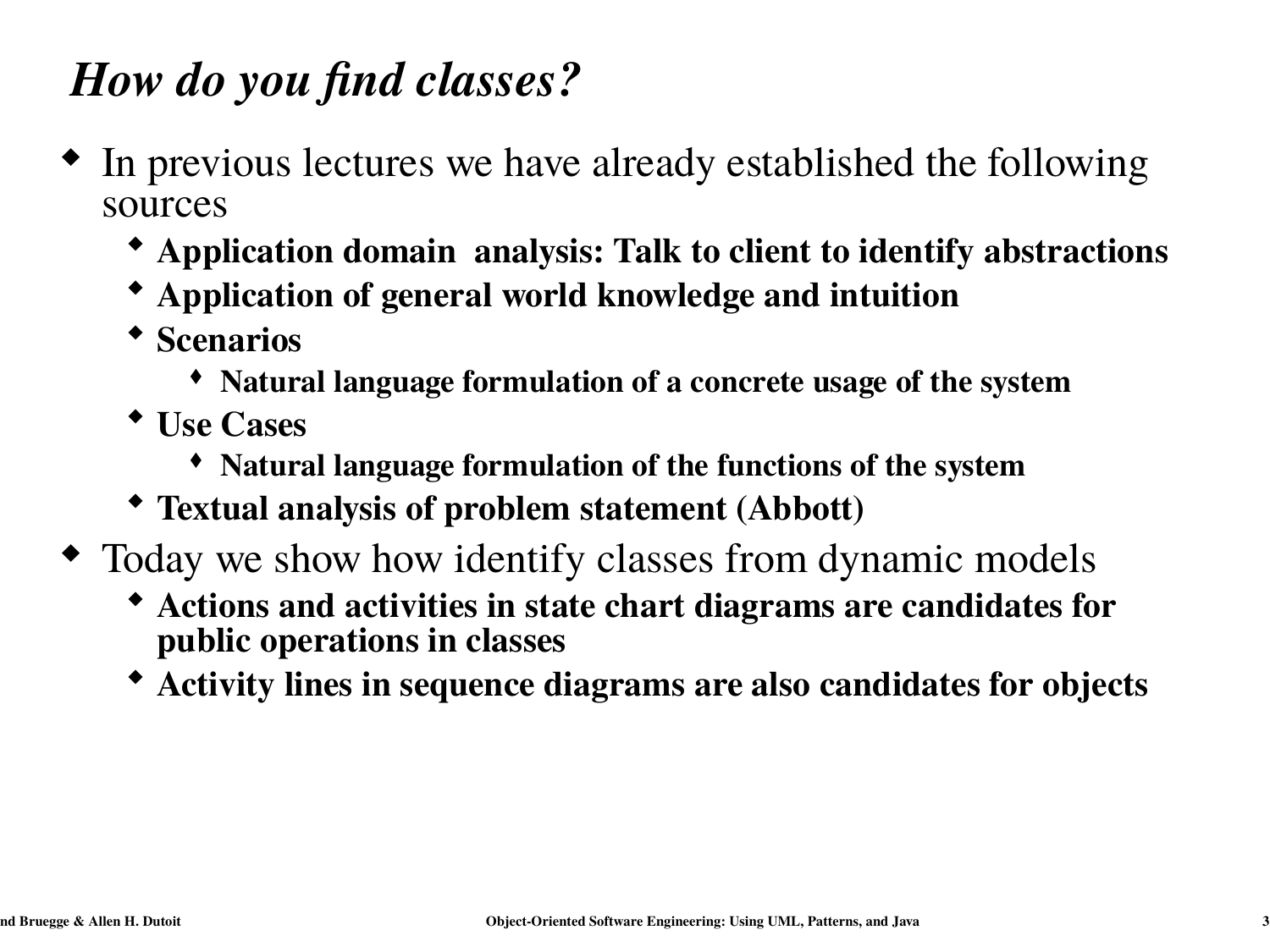

# How do you find classes?
In previous lectures we have already established the following sources
Application domain  analysis: Talk to client to identify abstractions
Application of general world knowledge and intuition
Scenarios
Natural language formulation of a concrete usage of the system
Use Cases
Natural language formulation of the functions of the system
Textual analysis of problem statement (Abbott)
Today we show how identify classes from dynamic models
Actions and activities in state chart diagrams are candidates for public operations in classes
Activity lines in sequence diagrams are also candidates for objects